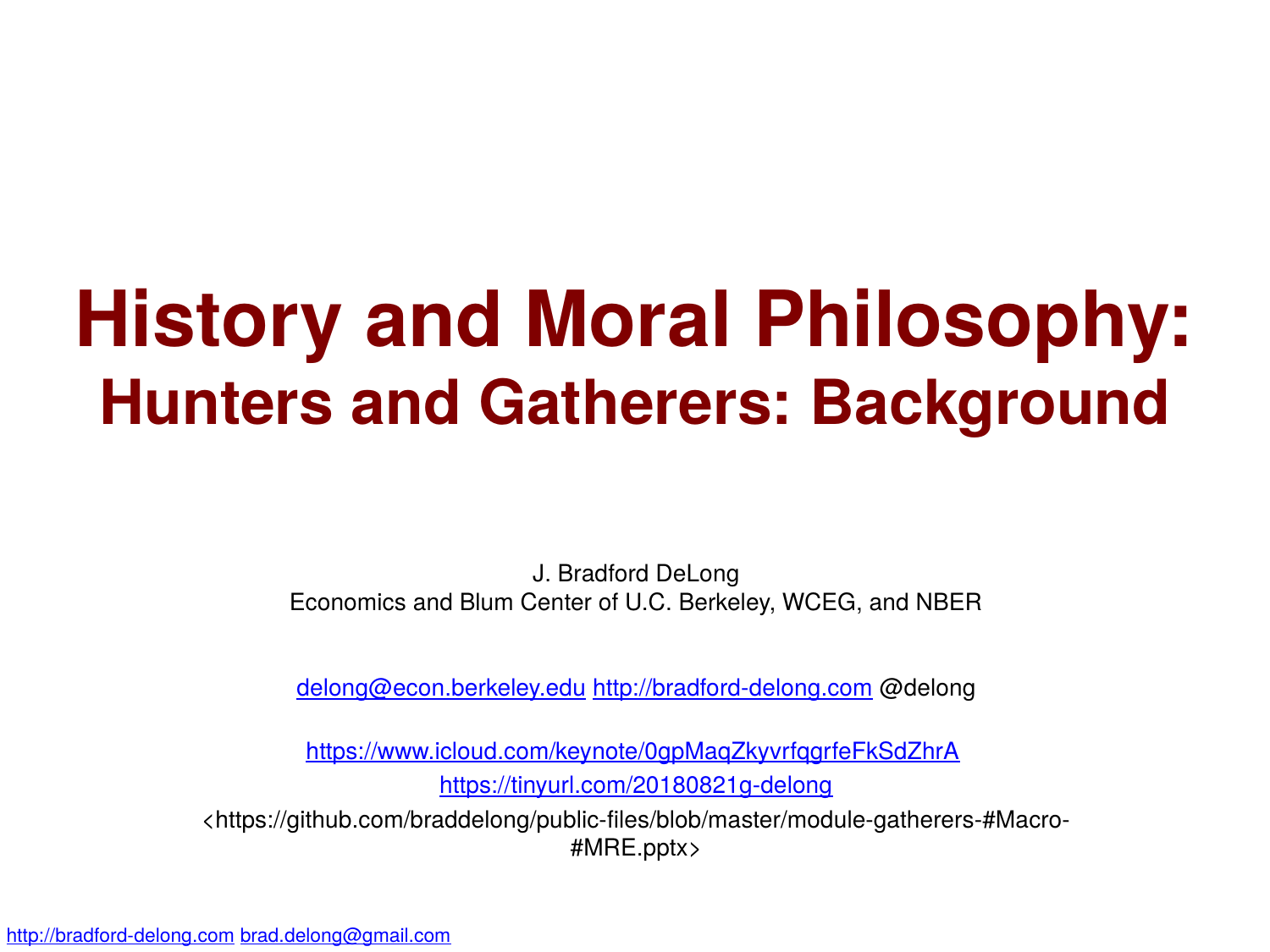

History and Moral Philosophy:
Hunters and Gatherers: Background
J. Bradford DeLong
Economics and Blum Center of U.C. Berkeley, WCEG, and NBER

delong@econ.berkeley.edu http://bradford-delong.com @delong

https://www.icloud.com/keynote/0gpMaqZkyvrfqgrfeFkSdZhrA https://tinyurl.com/20180821g-delong
<https://github.com/braddelong/public-files/blob/master/module-gatherers-#Macro-#MRE.pptx>
http://bradford-delong.com brad.delong@gmail.com